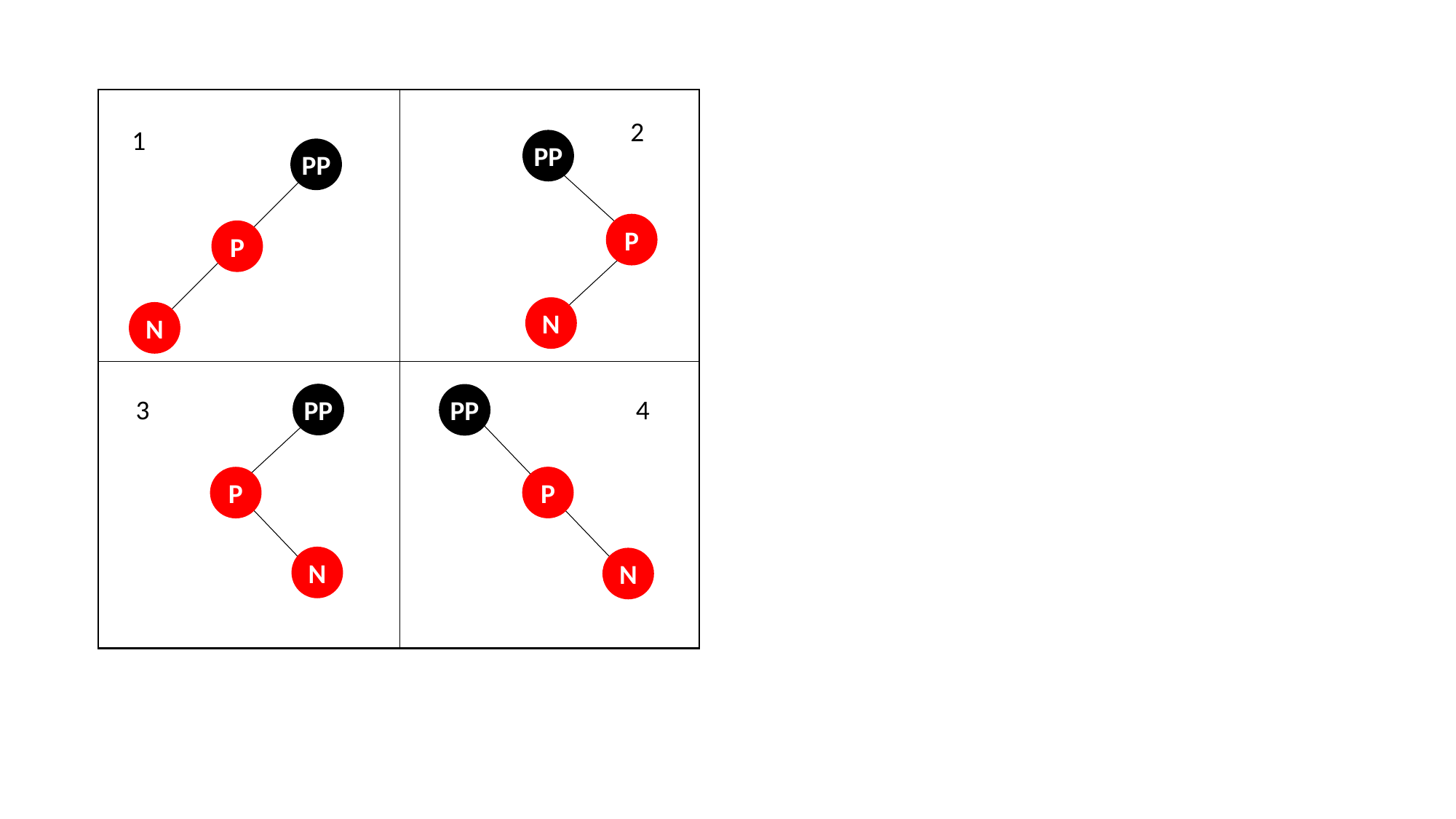

2
1
PP
PP
P
P
N
N
PP
PP
3
4
P
P
N
N